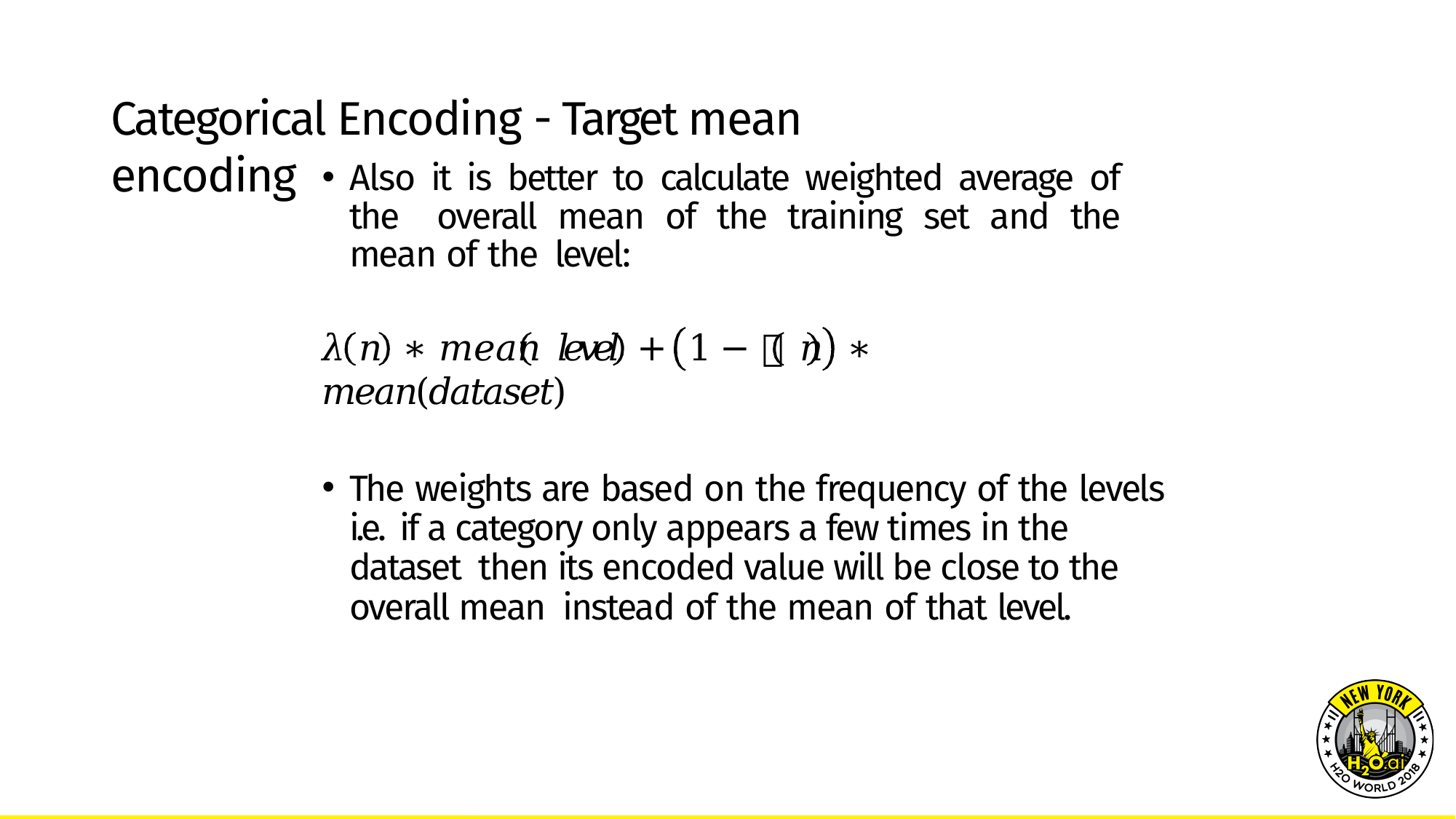

# Categorical Encoding - Target mean encoding
Also it is better to calculate weighted average of the  overall mean of the training set and the mean of the  level:

𝜆 𝑛	∗ 𝑚𝑒𝑎𝑛 𝑙𝑒𝑣𝑒𝑙	+	1 − 𝜆 𝑛	∗ 𝑚𝑒𝑎𝑛(𝑑𝑎𝑡𝑎𝑠𝑒𝑡)

The weights are based on the frequency of the levels i.e.  if a category only appears a few times in the dataset  then its encoded value will be close to the overall mean  instead of the mean of that level.